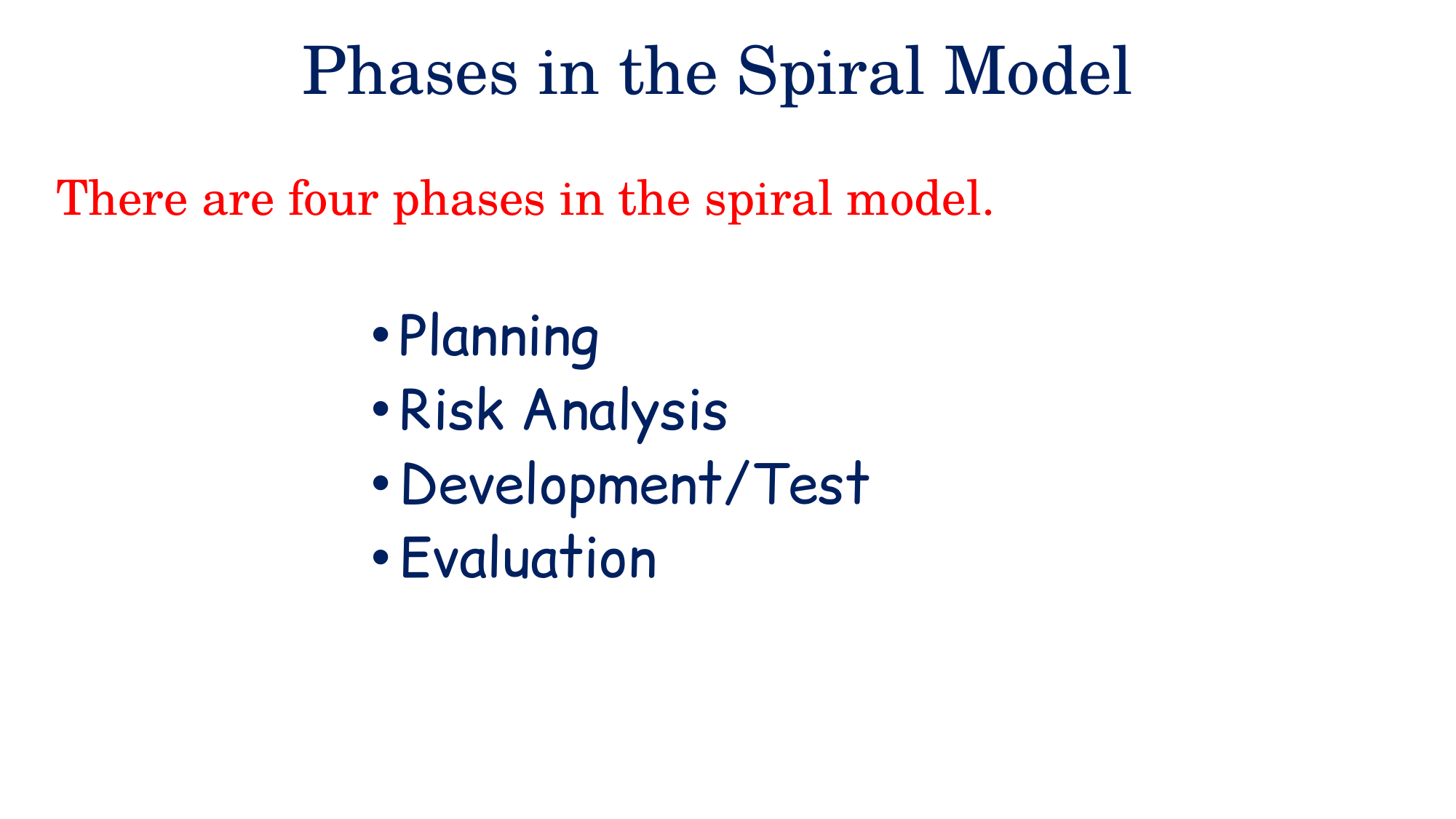

# Phases in the Spiral Model
There are four phases in the spiral model.

Planning
Risk Analysis
Development/Test
Evaluation